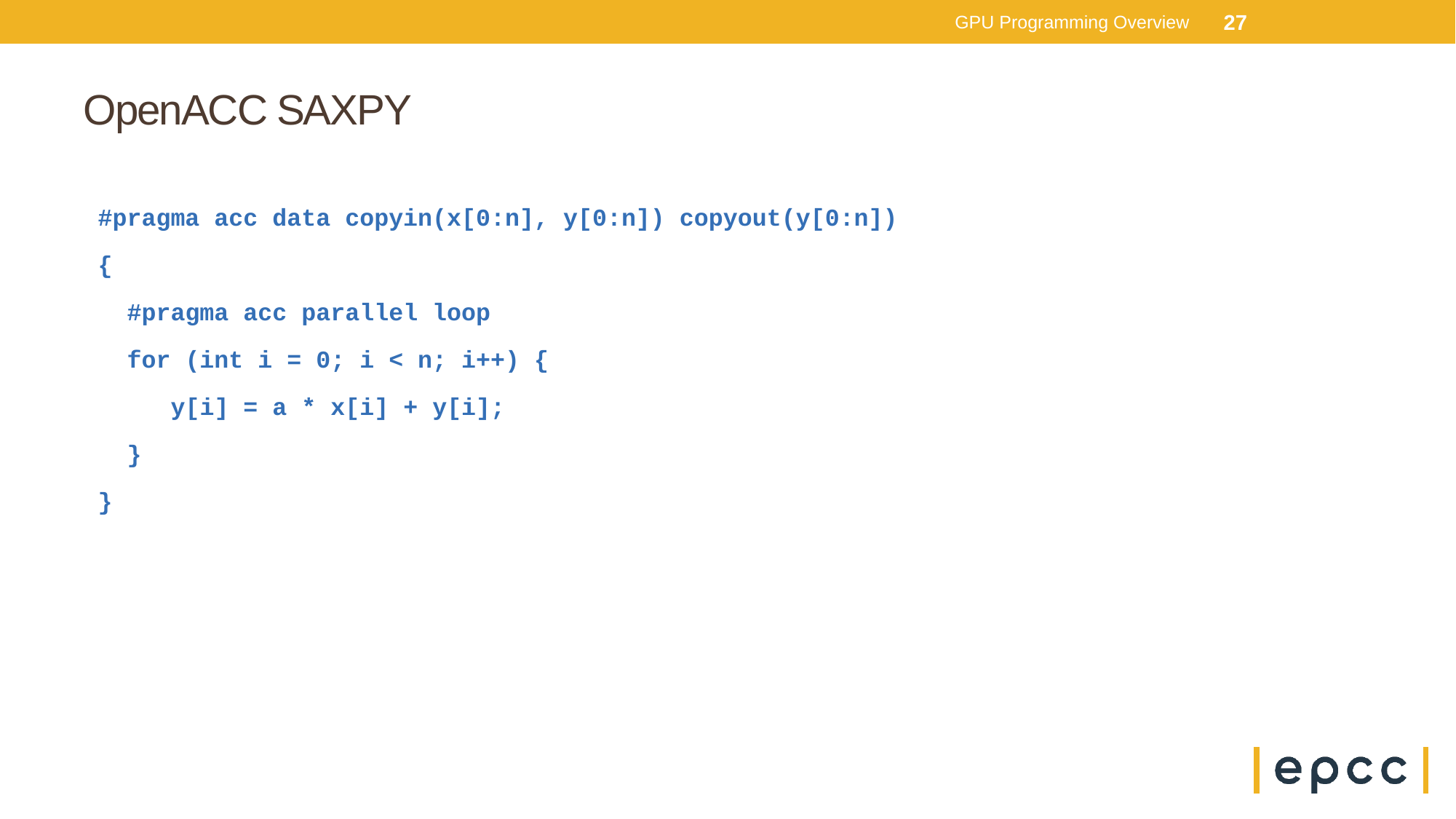

GPU Programming Overview
27
# OpenACC SAXPY

#pragma acc data copyin(x[0:n], y[0:n]) copyout(y[0:n])
{
  #pragma acc parallel loop
  for (int i = 0; i < n; i++) {
     y[i] = a * x[i] + y[i];
  }
}